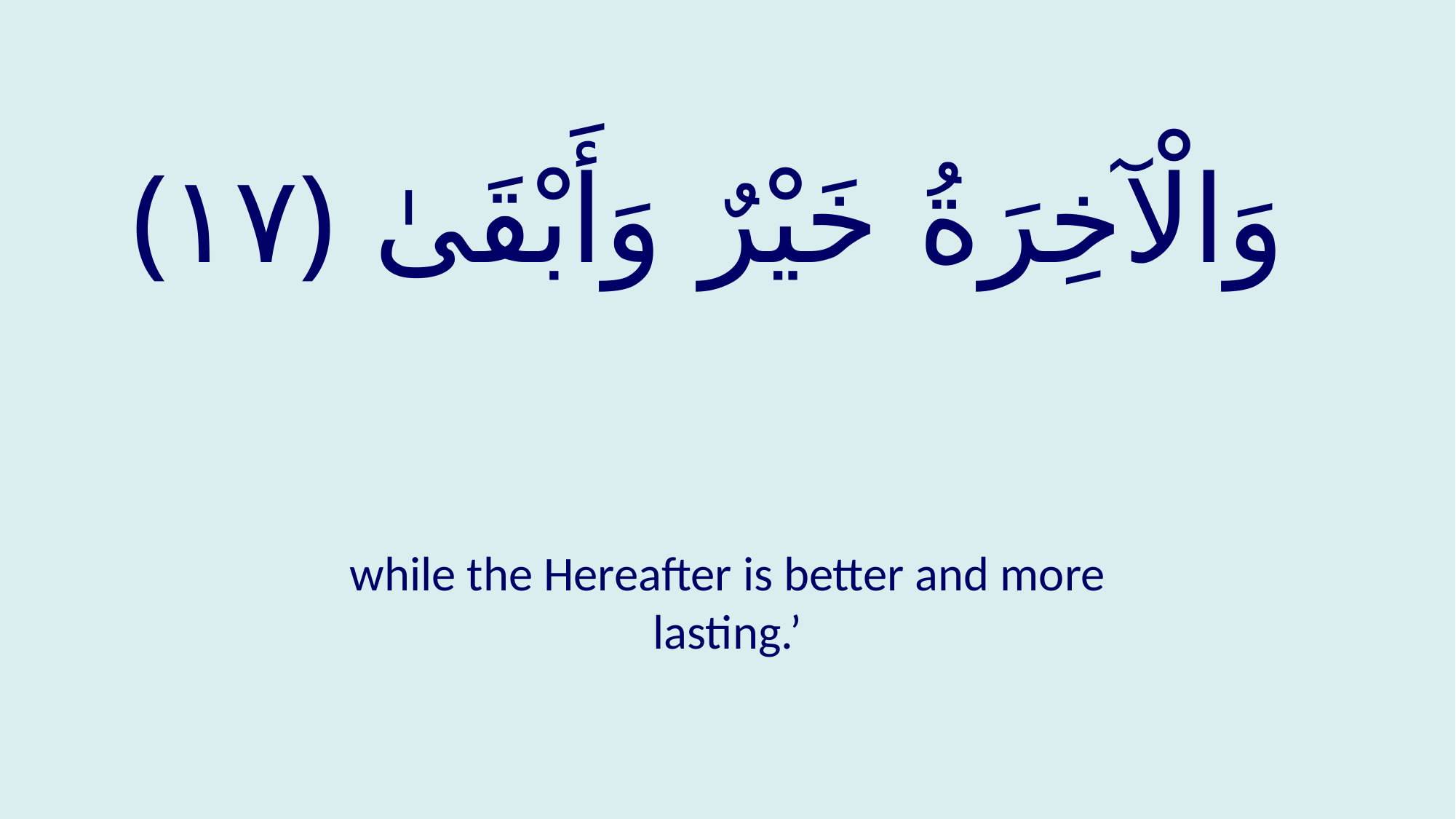

# ‏ وَالْآخِرَةُ خَيْرٌ وَأَبْقَىٰ ‎﴿١٧﴾
while the Hereafter is better and more lasting.’